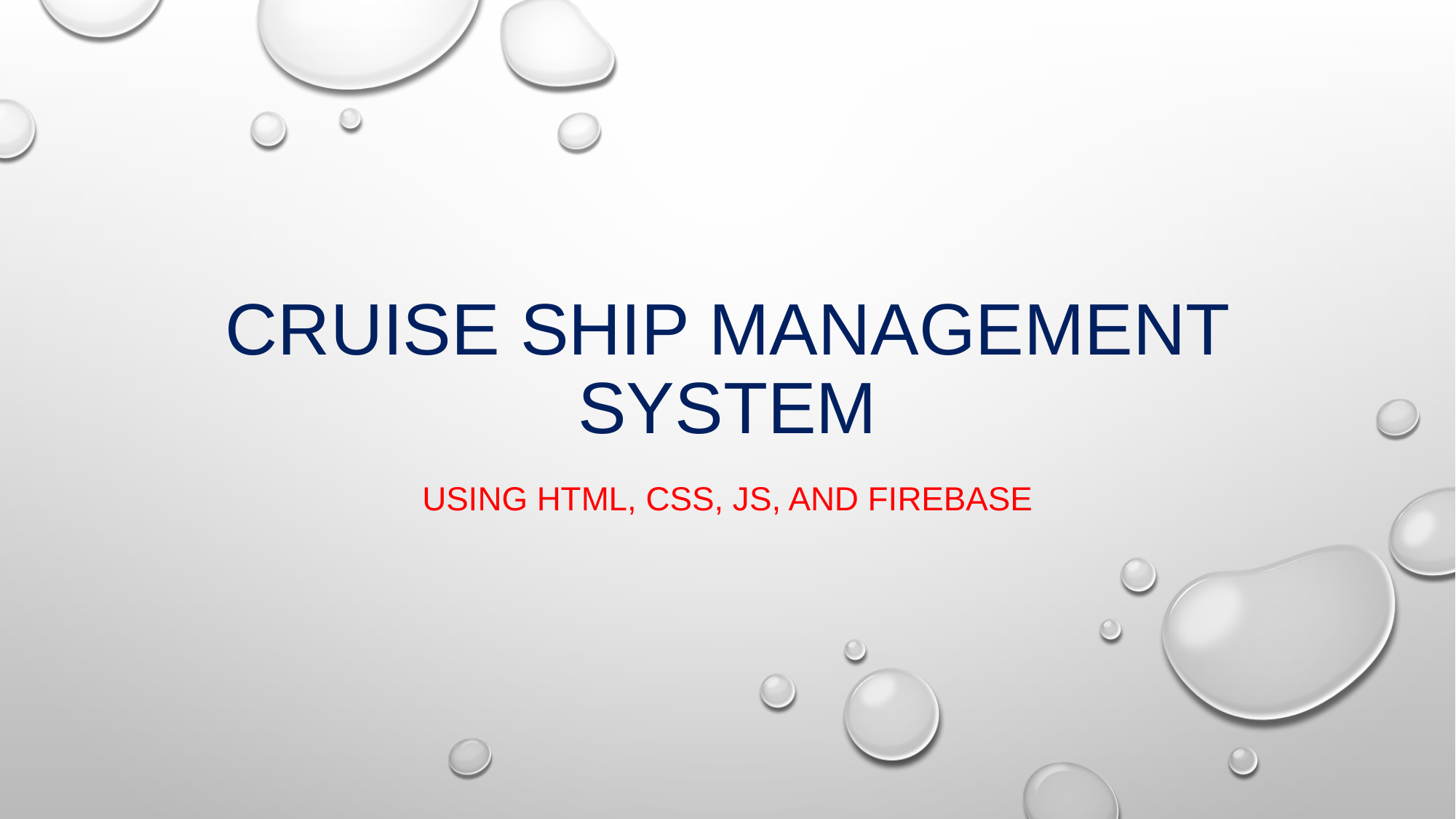

# Cruise Ship Management System
Using HTML, CSS, JS, and FireBase